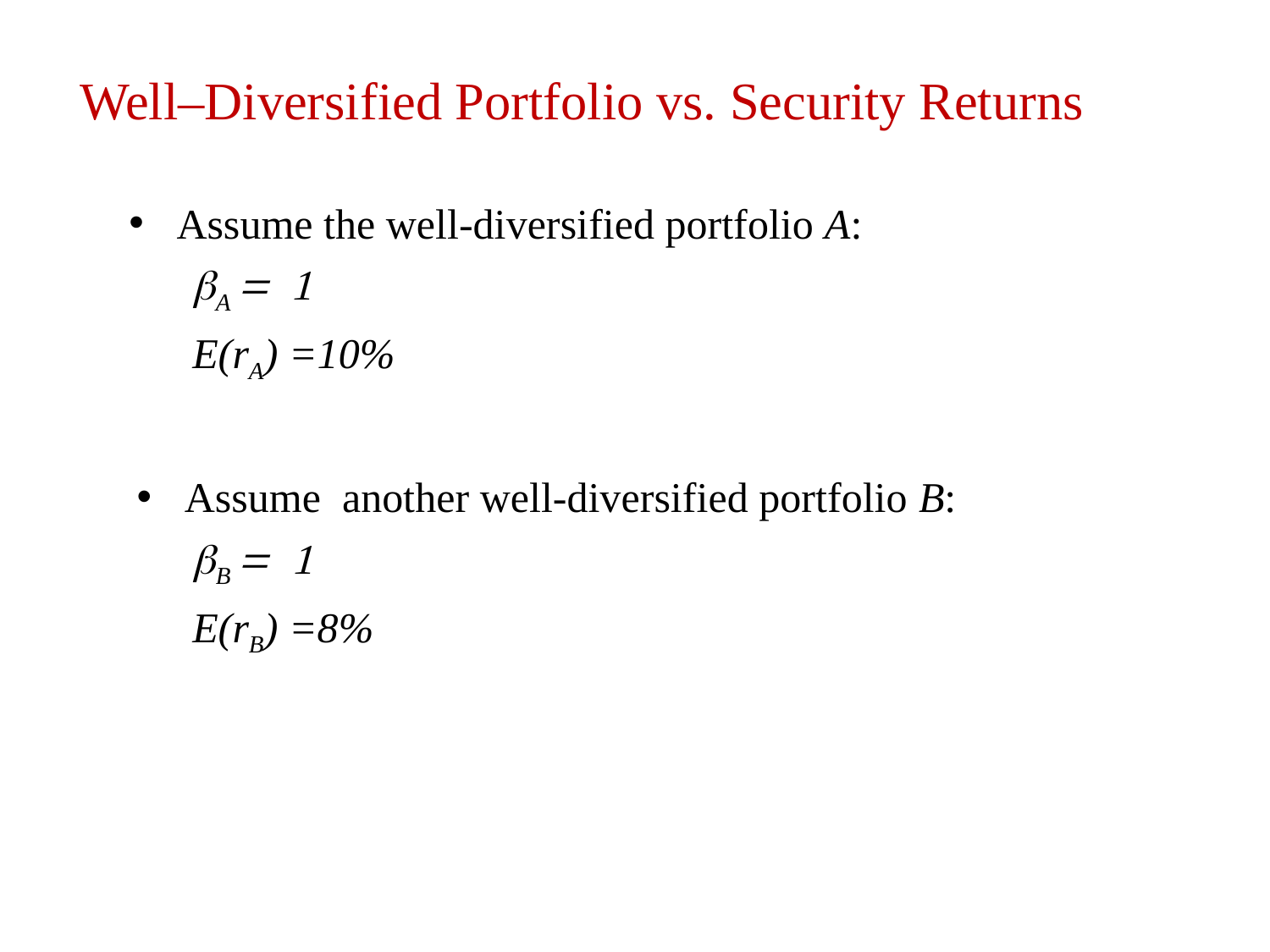

Well–Diversified Portfolio vs. Security Returns
Assume the well-diversified portfolio A:
βA = 1
E(rA) =10%

Assume another well-diversified portfolio B:
βB = 1
E(rB) =8%